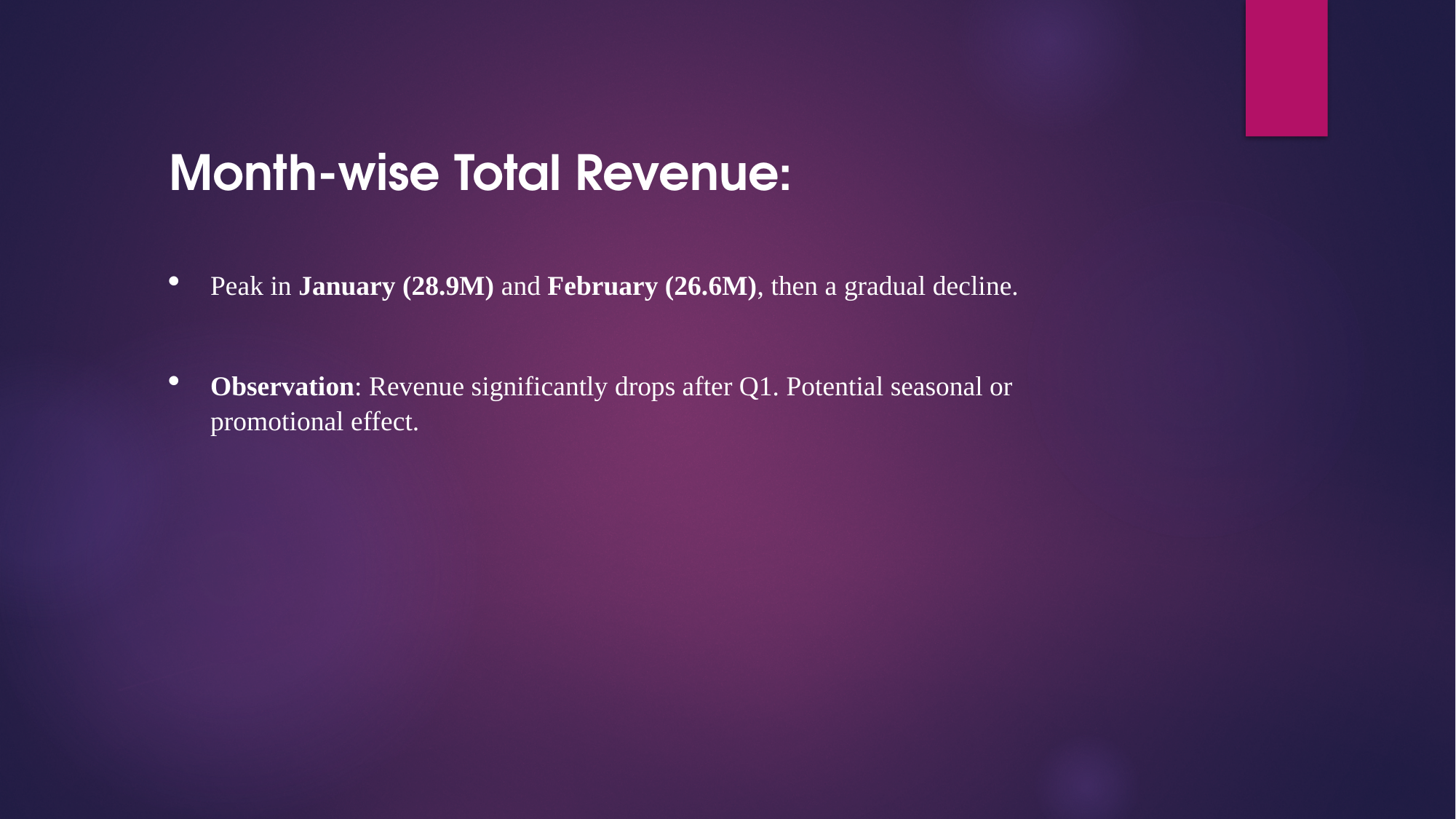

Month-wise Total Revenue:

Peak in January (28.9M) and February (26.6M), then a gradual decline.

Observation: Revenue significantly drops after Q1. Potential seasonal or promotional effect.